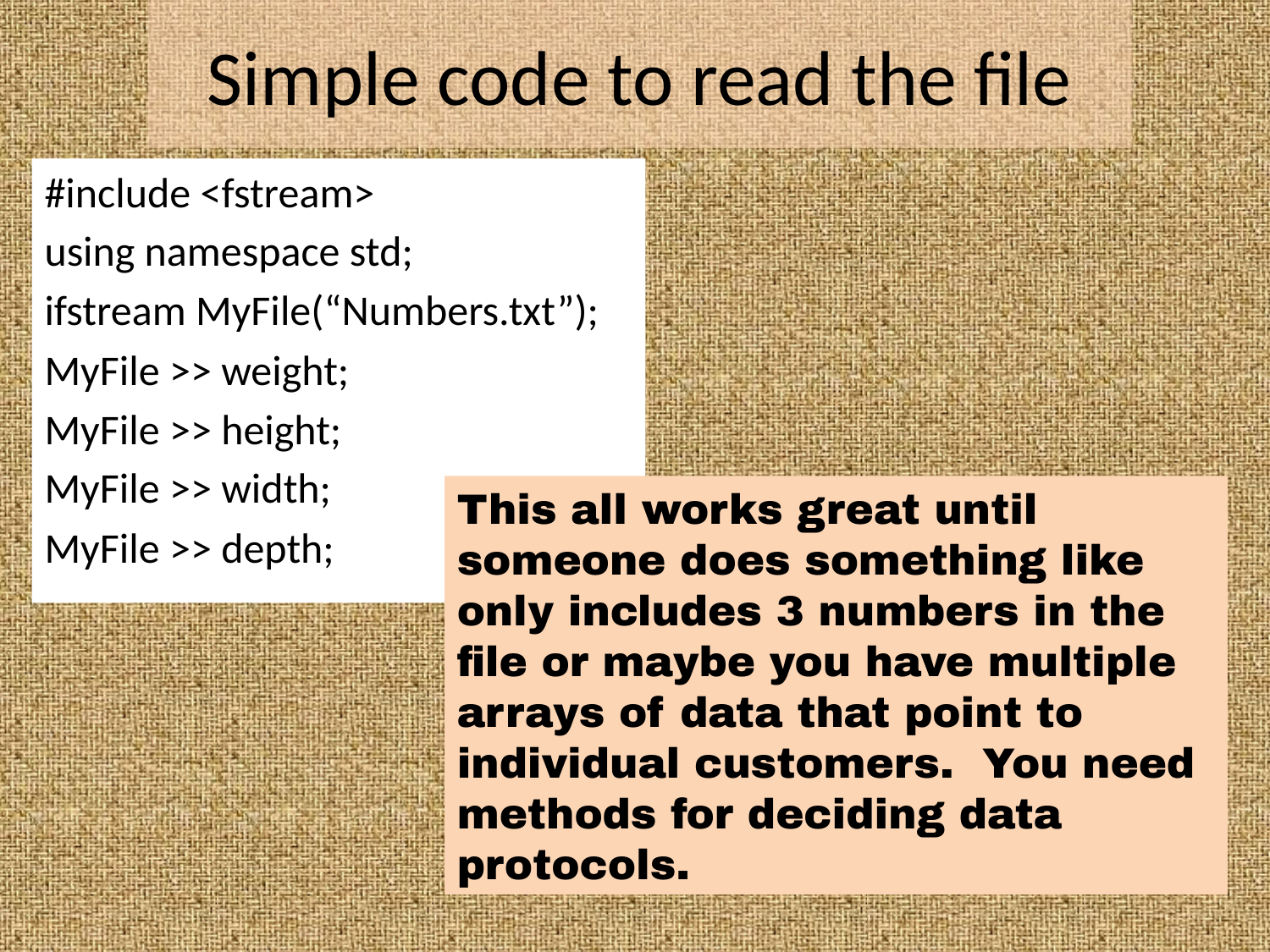

# Simple code to read the file
#include <fstream>
using namespace std;
ifstream MyFile(“Numbers.txt”);
MyFile >> weight;
MyFile >> height;
MyFile >> width;
MyFile >> depth;

This all works great until someone does something like only includes 3 numbers in the file or maybe you have multiple arrays of data that point to individual customers.  You need methods for deciding data protocols.